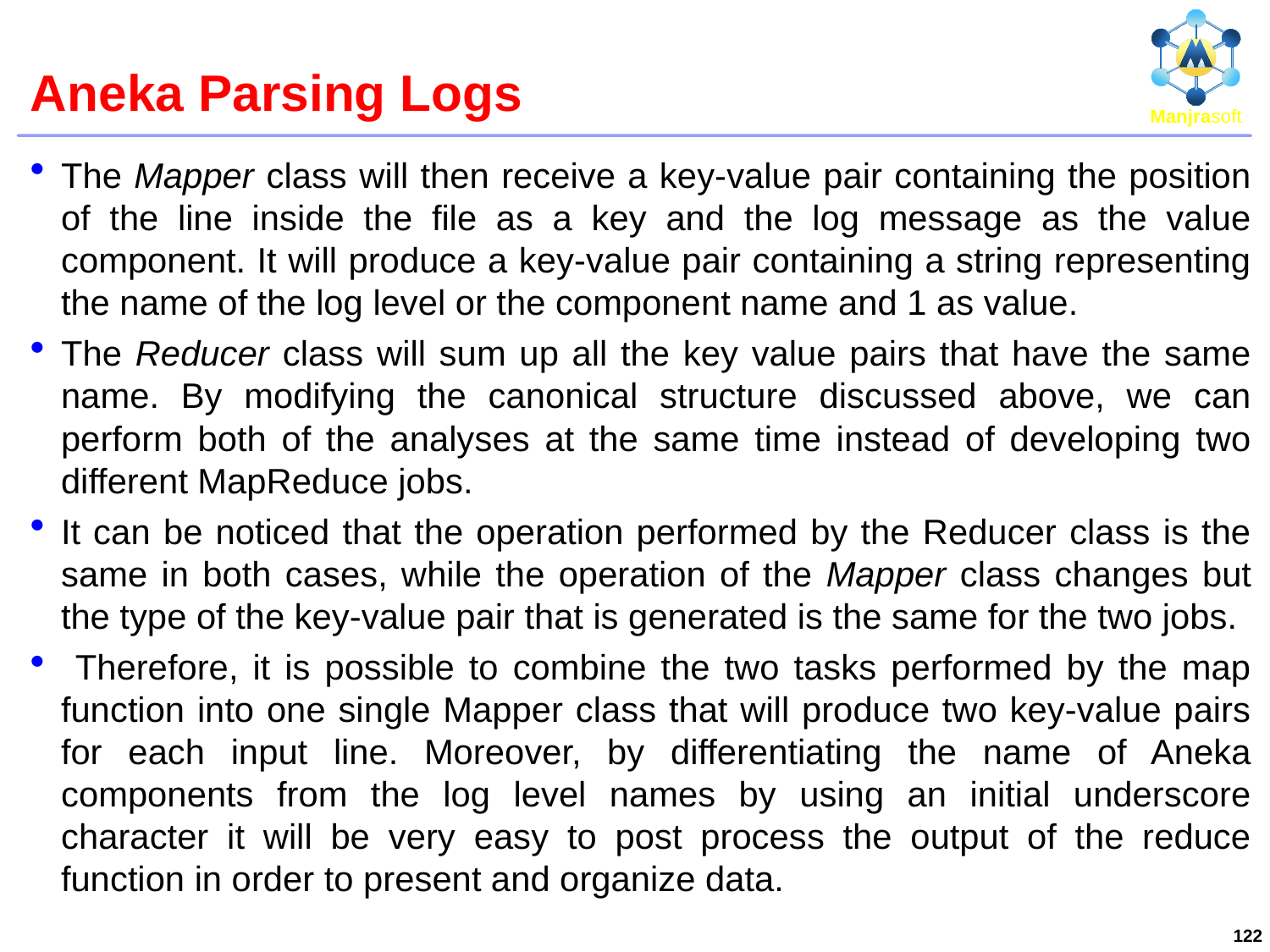

# Aneka Parsing Logs
The Mapper class will then receive a key-value pair containing the position of the line inside the file as a key and the log message as the value component. It will produce a key-value pair containing a string representing the name of the log level or the component name and 1 as value.
The Reducer class will sum up all the key value pairs that have the same name. By modifying the canonical structure discussed above, we can perform both of the analyses at the same time instead of developing two different MapReduce jobs.
It can be noticed that the operation performed by the Reducer class is the same in both cases, while the operation of the Mapper class changes but the type of the key-value pair that is generated is the same for the two jobs.
 Therefore, it is possible to combine the two tasks performed by the map function into one single Mapper class that will produce two key-value pairs for each input line. Moreover, by differentiating the name of Aneka components from the log level names by using an initial underscore character it will be very easy to post process the output of the reduce function in order to present and organize data.

122